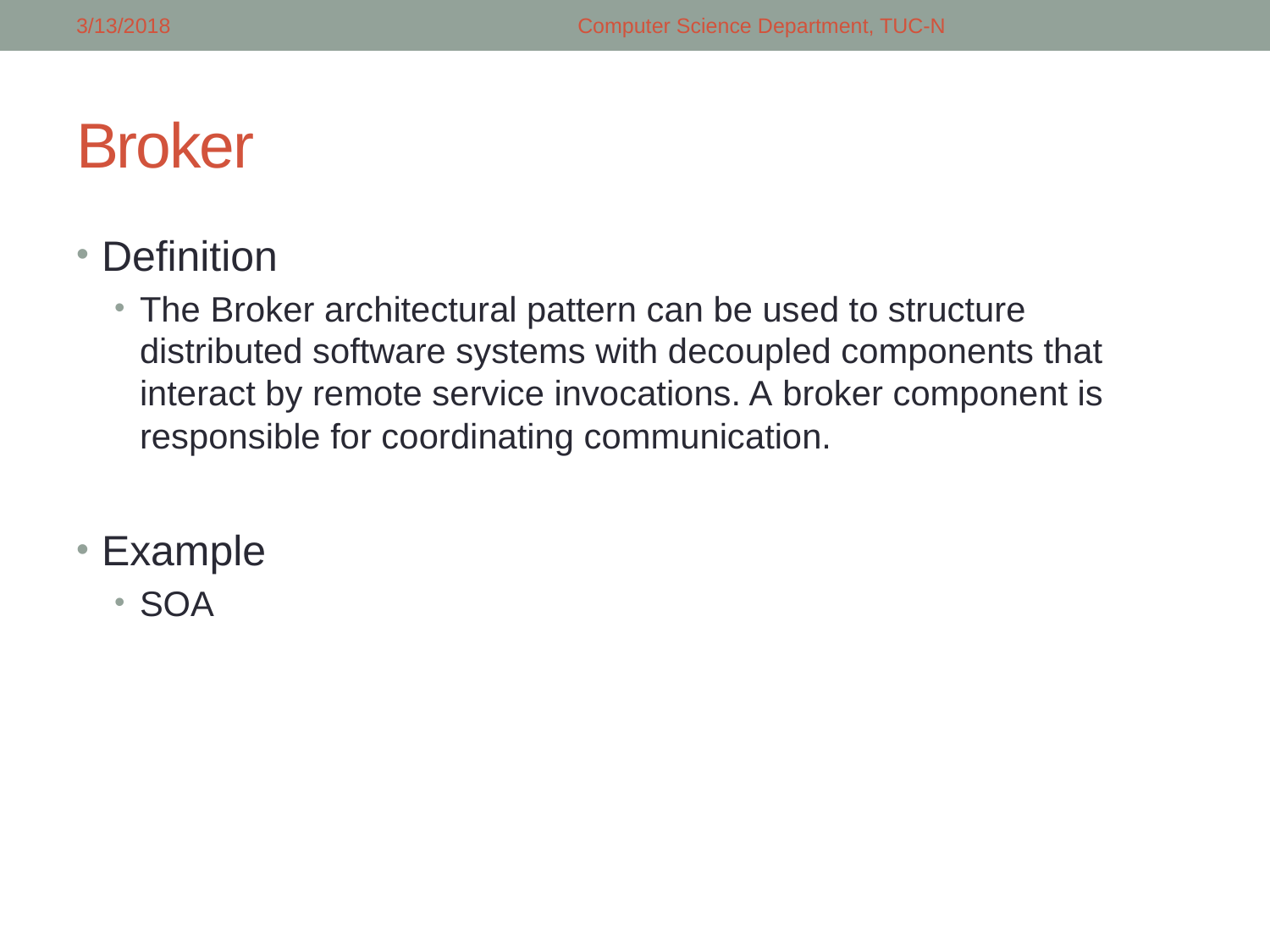

3/13/2018
Computer Science Department, TUC-N
# Broker
Definition
The Broker architectural pattern can be used to structure distributed software systems with decoupled components that interact by remote service invocations. A broker component is responsible for coordinating communication.

Example
SOA